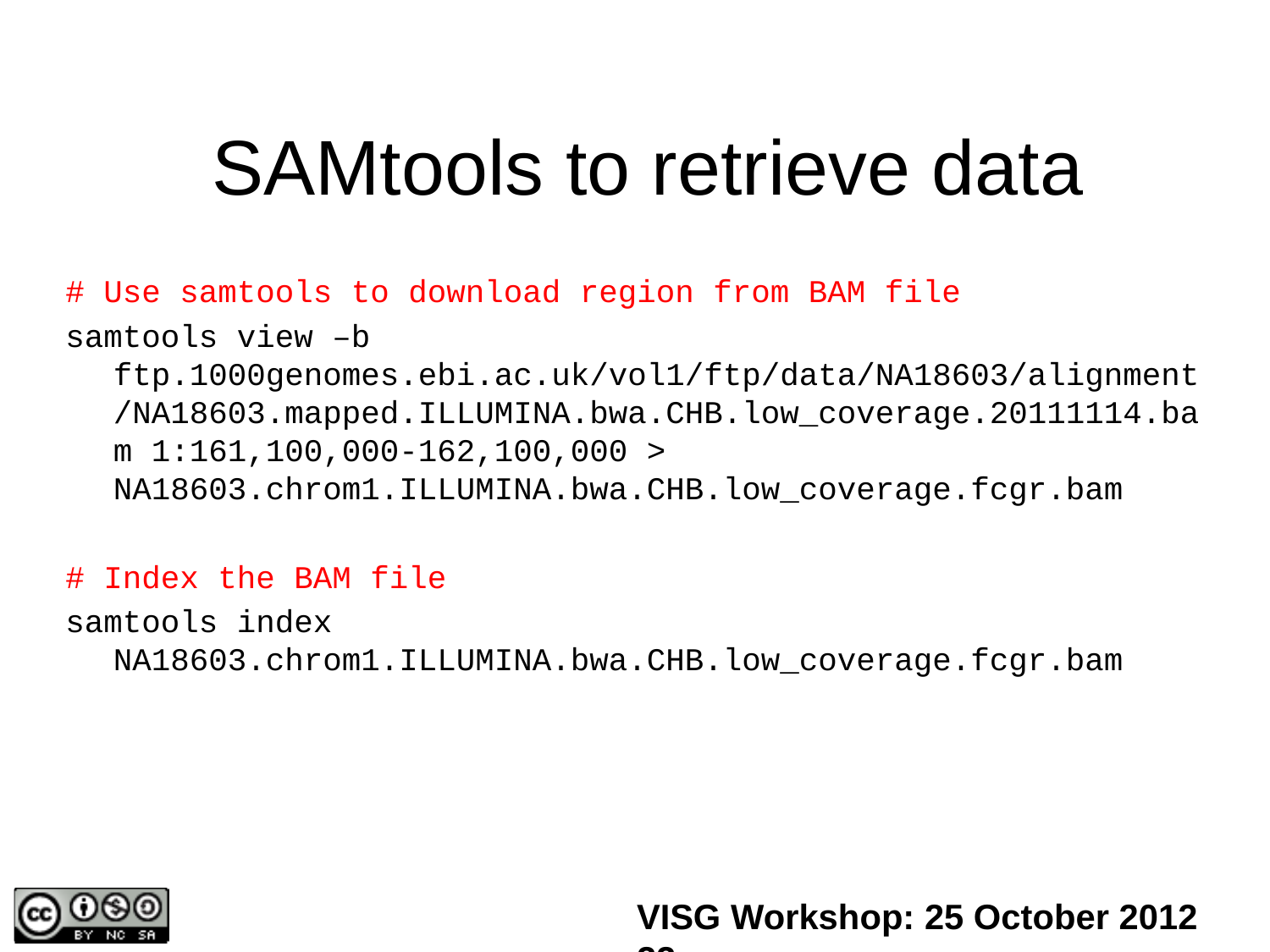

# SAMtools to retrieve data
# Use samtools to download region from BAM file
samtools view –b ftp.1000genomes.ebi.ac.uk/vol1/ftp/data/NA18603/alignment/NA18603.mapped.ILLUMINA.bwa.CHB.low_coverage.20111114.bam 1:161,100,000-162,100,000 > NA18603.chrom1.ILLUMINA.bwa.CHB.low_coverage.fcgr.bam

# Index the BAM file
samtools index NA18603.chrom1.ILLUMINA.bwa.CHB.low_coverage.fcgr.bam